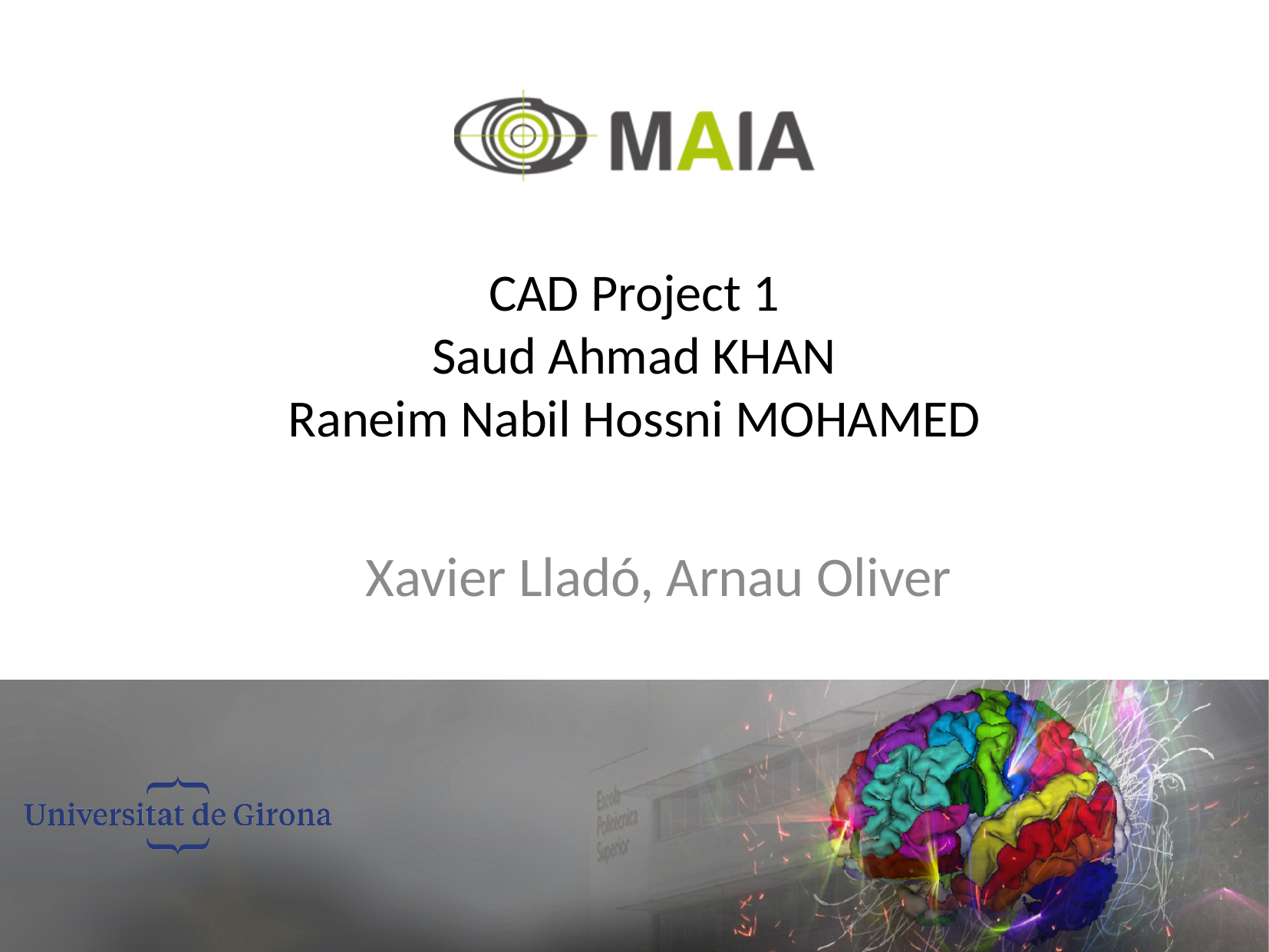

# CAD Project 1 Saud Ahmad KHAN Raneim Nabil Hossni MOHAMED
Xavier Lladó, Arnau Oliver